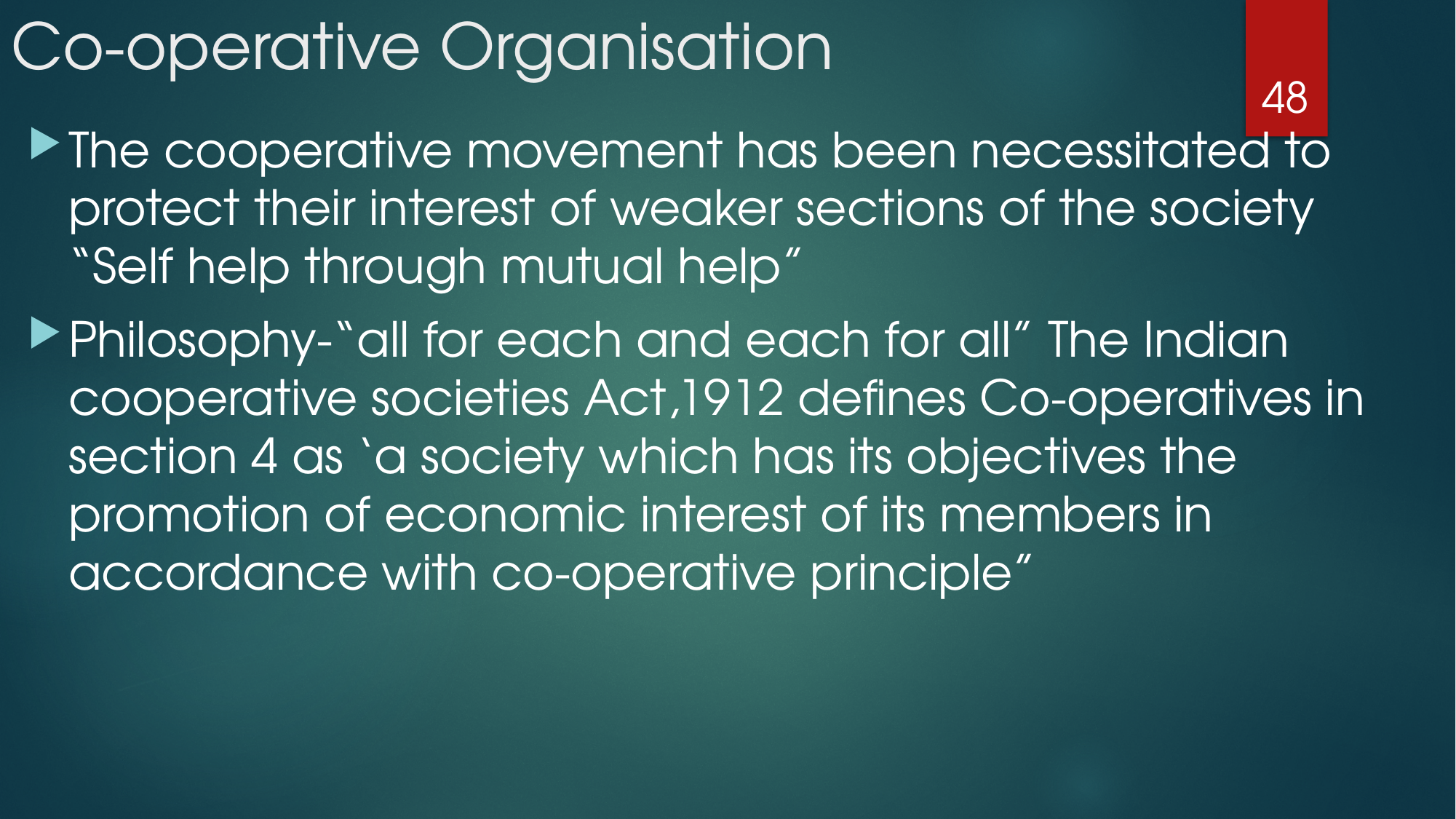

# Co-operative Organisation
48
The cooperative movement has been necessitated to protect their interest of weaker sections of the society “Self help through mutual help”
Philosophy-“all for each and each for all” The Indian cooperative societies Act,1912 defines Co-operatives in section 4 as ‘a society which has its objectives the promotion of economic interest of its members in accordance with co-operative principle”